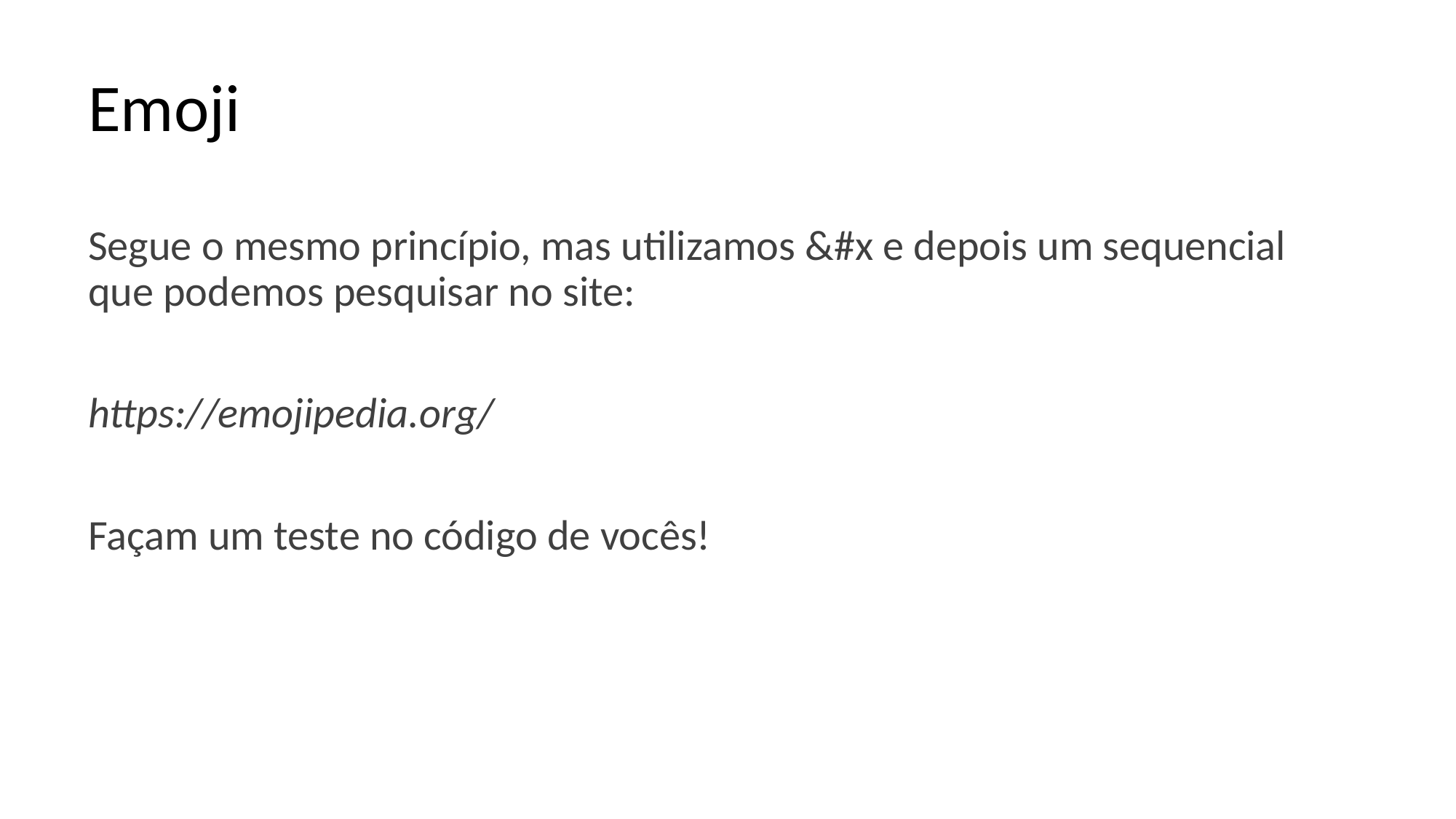

# Emoji
Segue o mesmo princípio, mas utilizamos &#x e depois um sequencial que podemos pesquisar no site:

https://emojipedia.org/

Façam um teste no código de vocês!